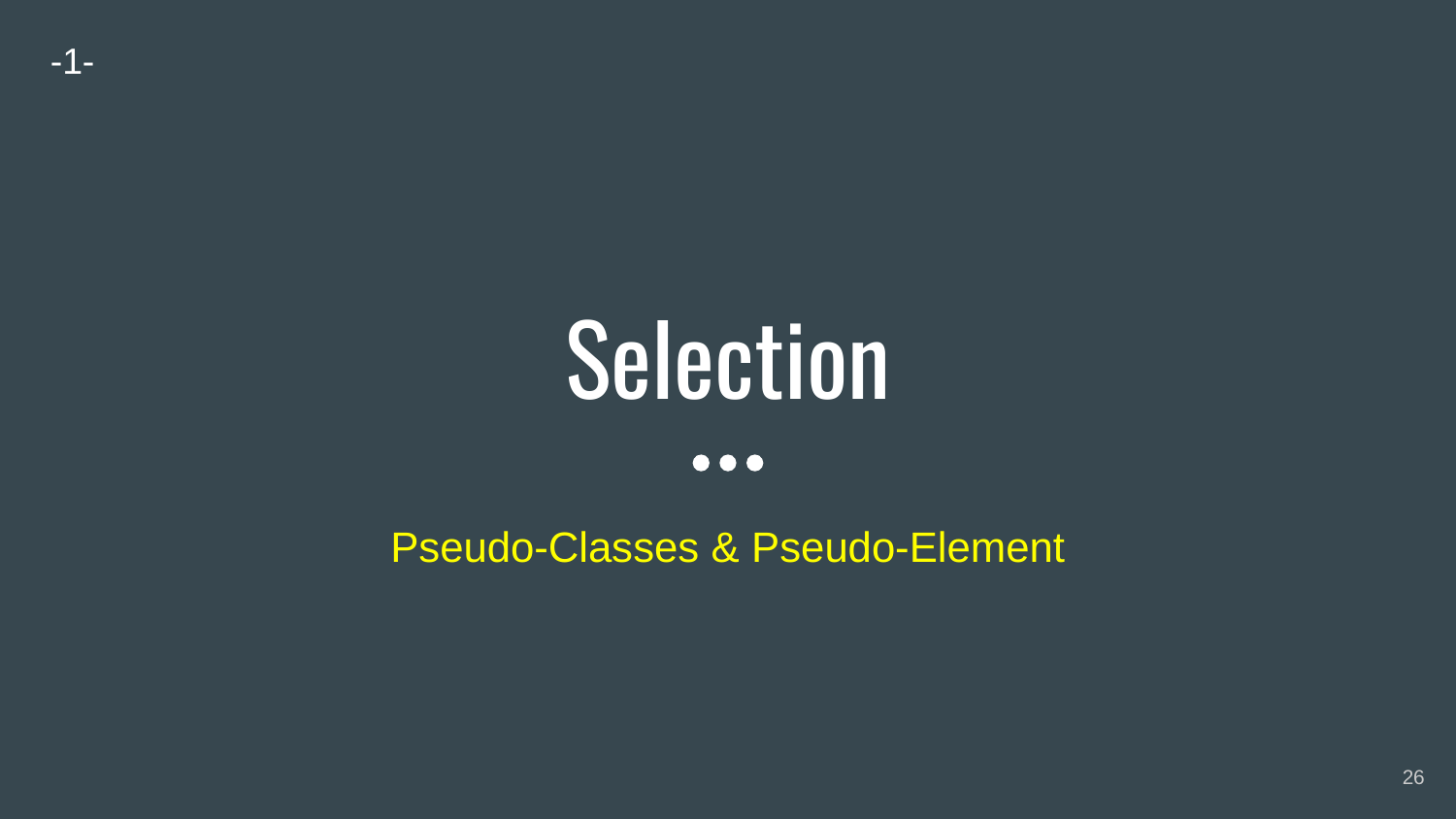

-1-
# Selection
Pseudo-Classes & Pseudo-Element

26